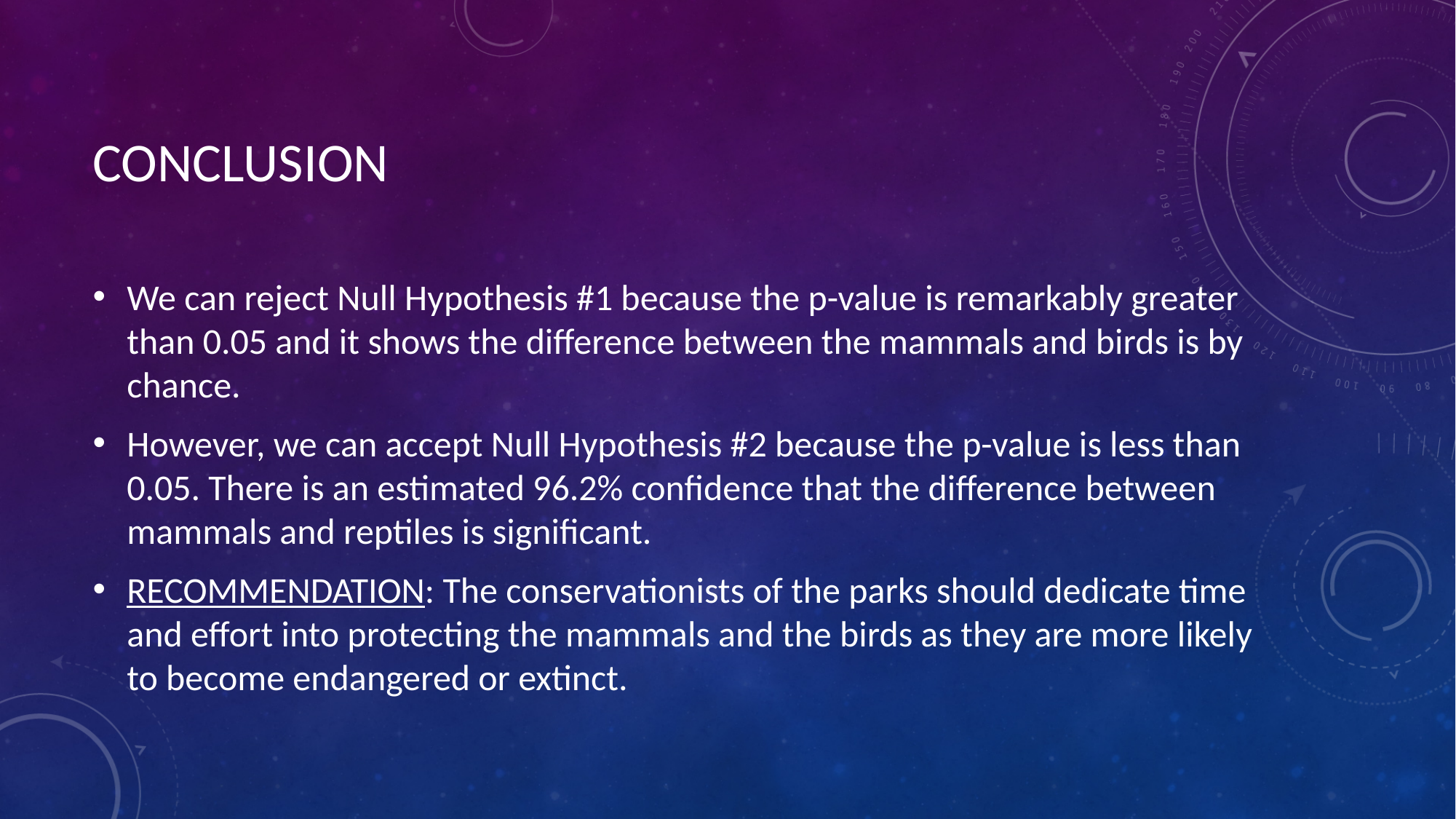

# Conclusion
We can reject Null Hypothesis #1 because the p-value is remarkably greater than 0.05 and it shows the difference between the mammals and birds is by chance.
However, we can accept Null Hypothesis #2 because the p-value is less than 0.05. There is an estimated 96.2% confidence that the difference between mammals and reptiles is significant.
RECOMMENDATION: The conservationists of the parks should dedicate time and effort into protecting the mammals and the birds as they are more likely to become endangered or extinct.